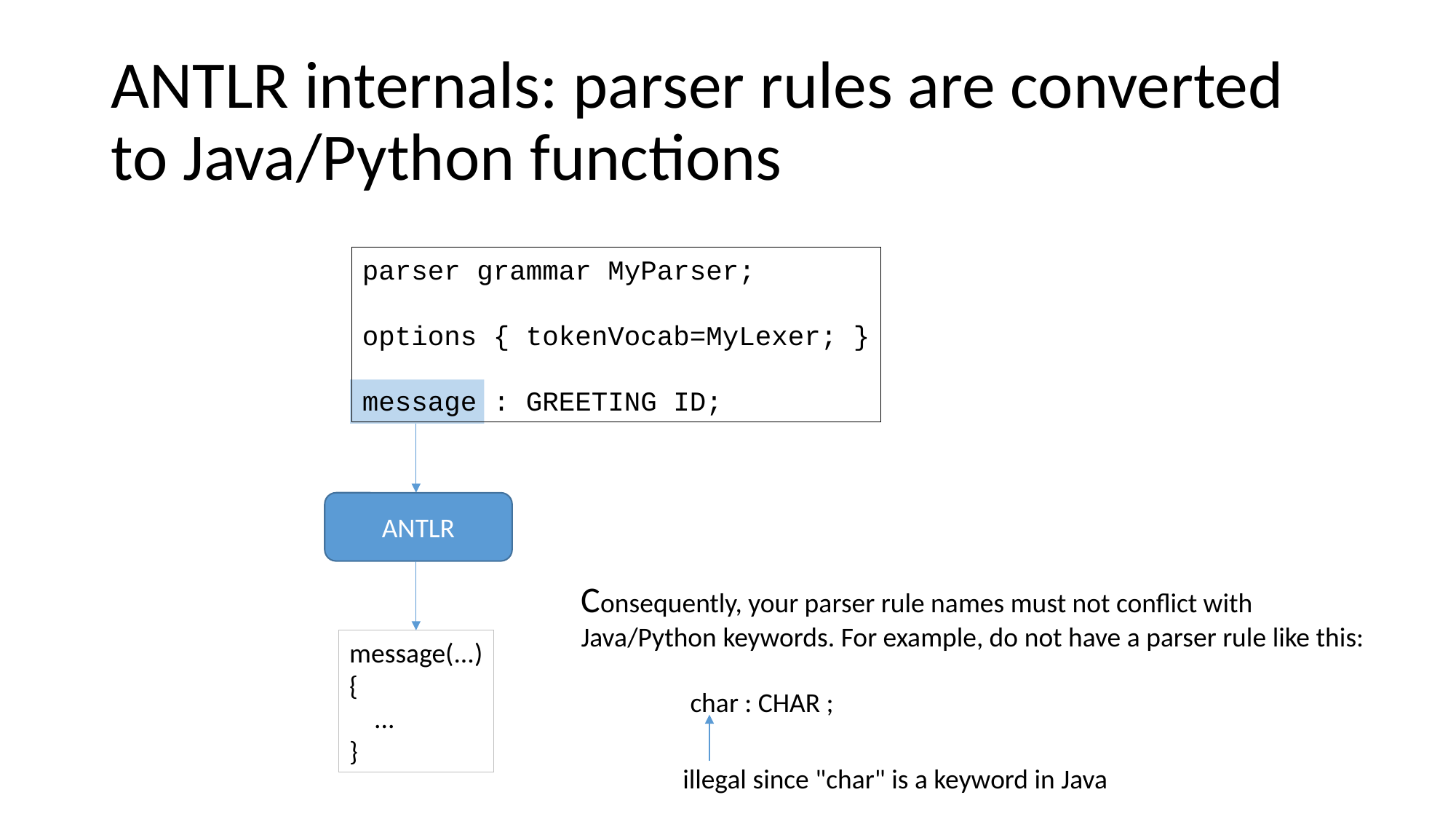

# ANTLR internals: parser rules are converted to Java/Python functions
parser grammar MyParser;

options { tokenVocab=MyLexer; }

message : GREETING ID;

ANTLR
Consequently, your parser rule names must not conflict with Java/Python keywords. For example, do not have a parser rule like this:

	char : CHAR ;
message(...)
{
    ...
}
illegal since "char" is a keyword in Java